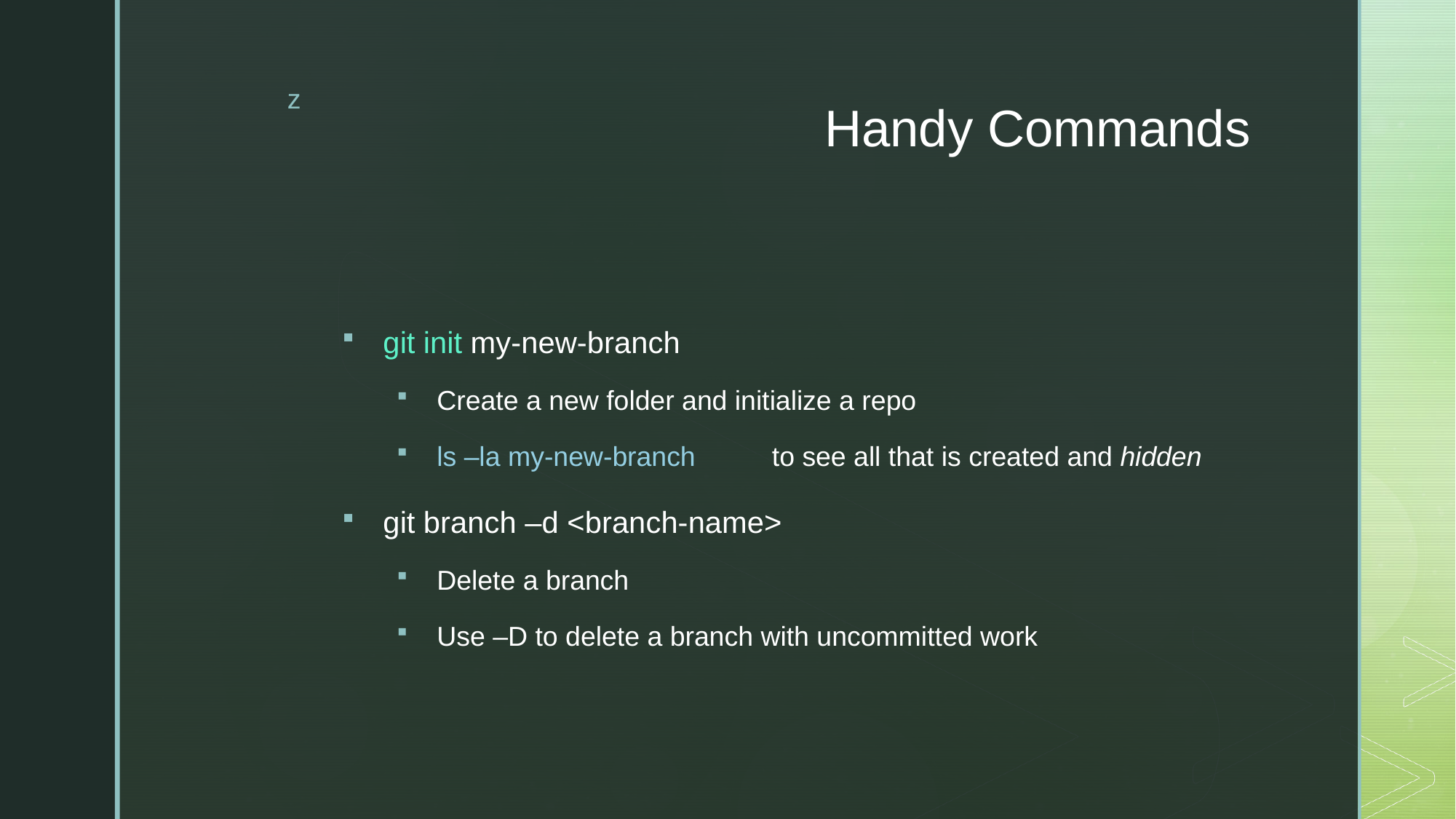

# Handy Commands
git init my-new-branch
Create a new folder and initialize a repo
ls –la my-new-branch	 to see all that is created and hidden
git branch –d <branch-name>
Delete a branch
Use –D to delete a branch with uncommitted work